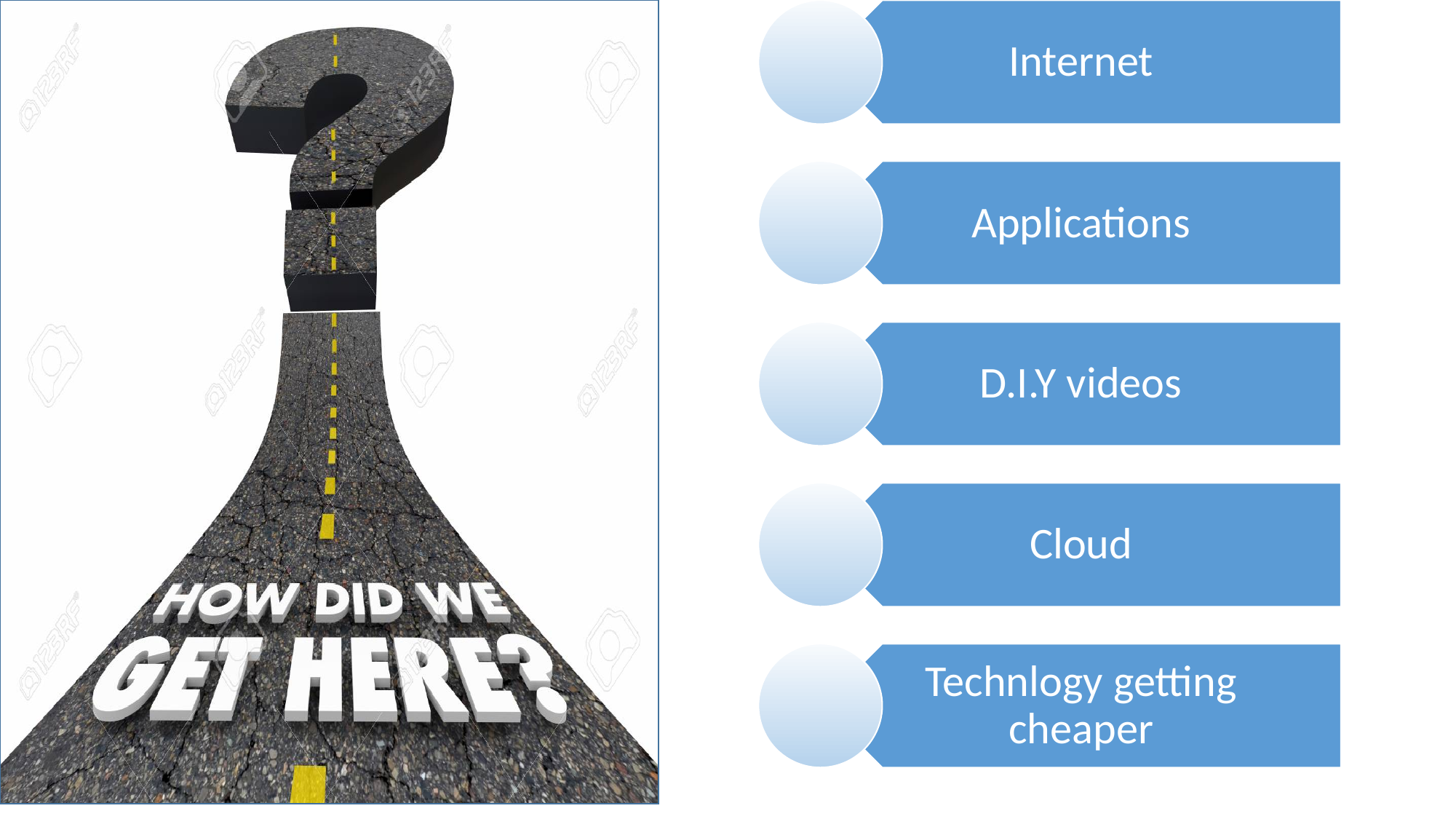

1

Internet
Applications
D.I.Y videos
Cloud
Technlogy getting cheaper